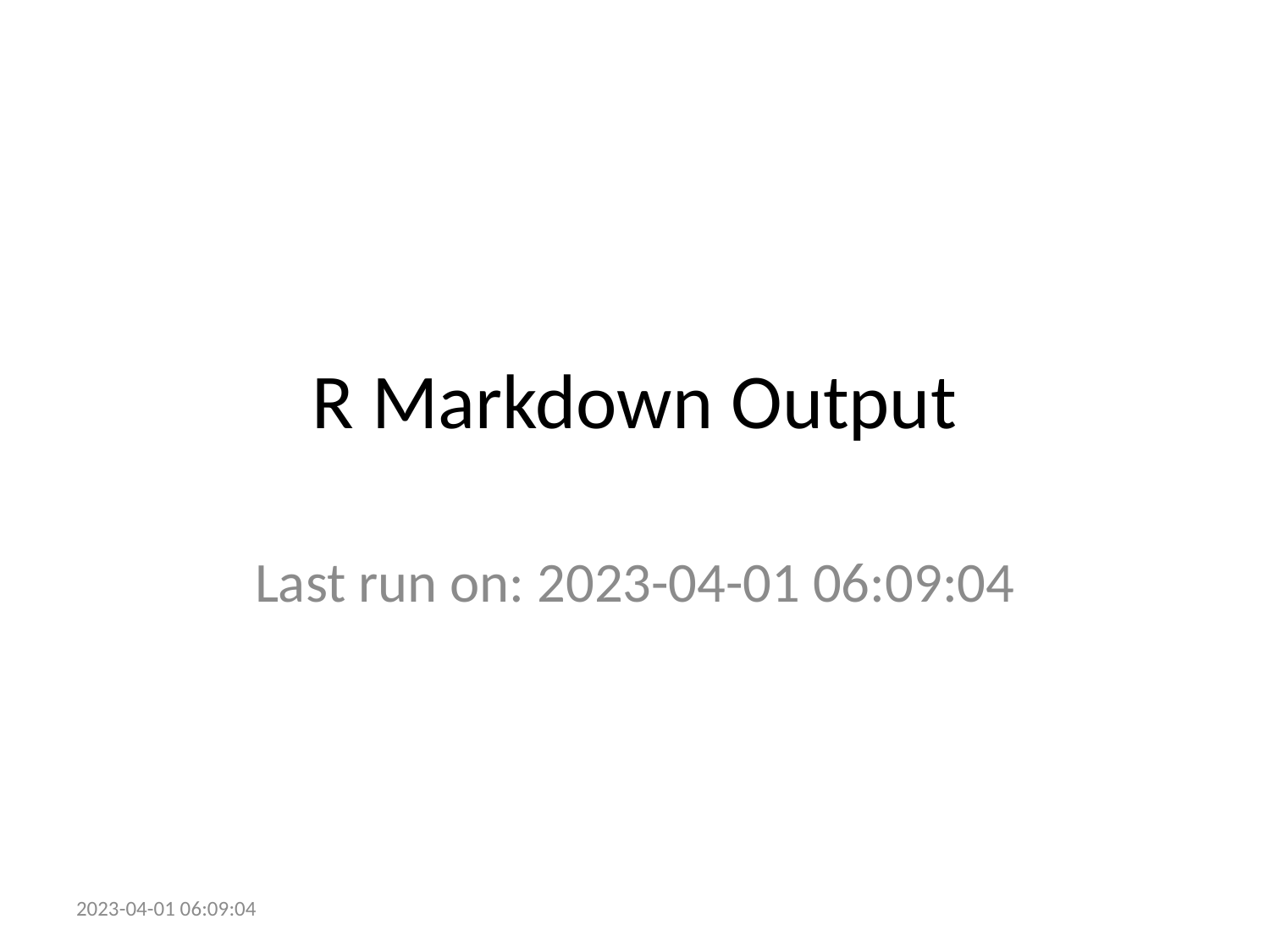

# R Markdown Output
Last run on: 2023-04-01 06:09:04
2023-04-01 06:09:04